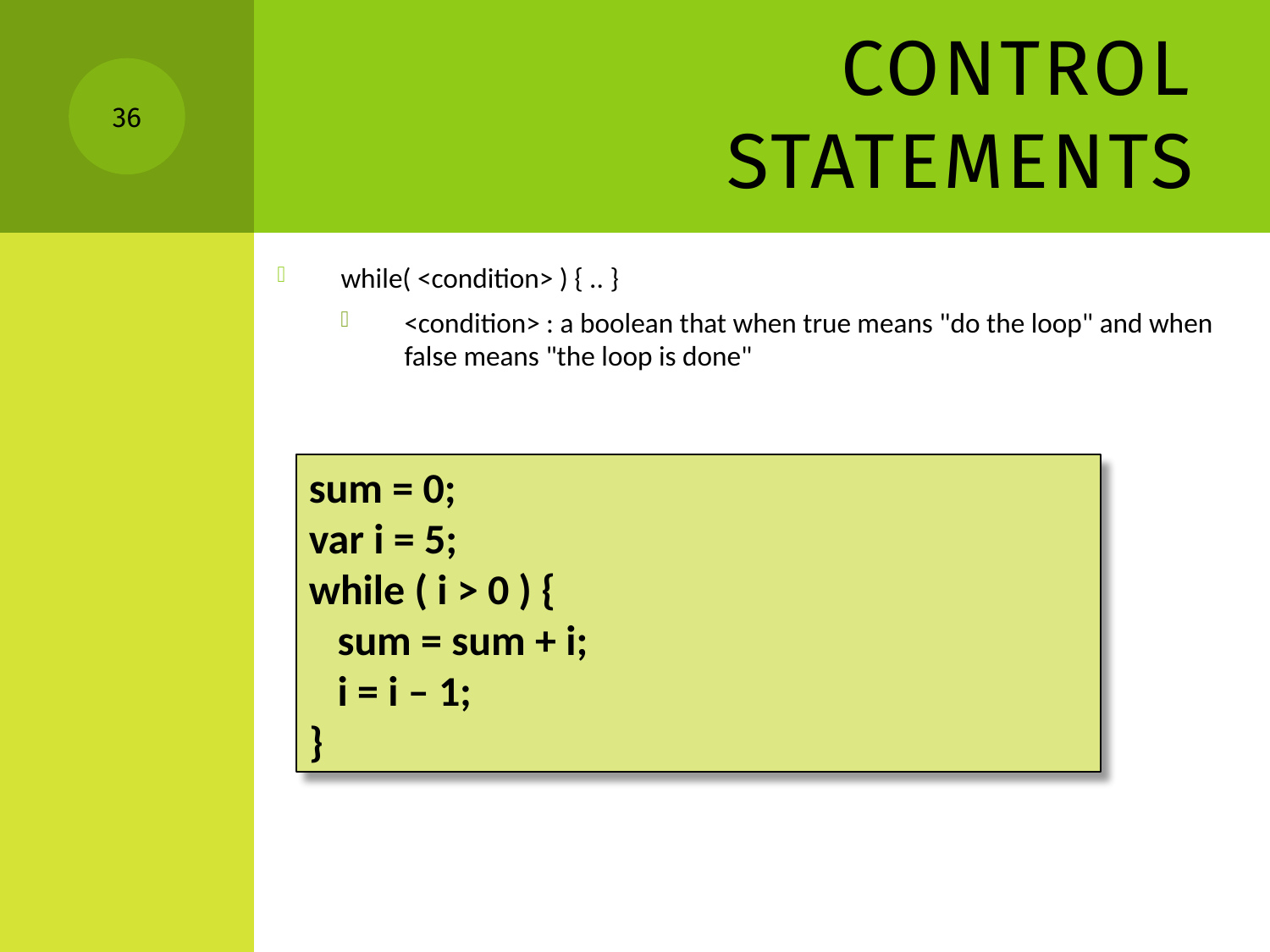

# Control Statements
36
while( <condition> ) { .. }
<condition> : a boolean that when true means "do the loop" and when false means "the loop is done"
sum = 0;
var i = 5;
while ( i > 0 ) {
   sum = sum + i;
   i = i – 1;
}